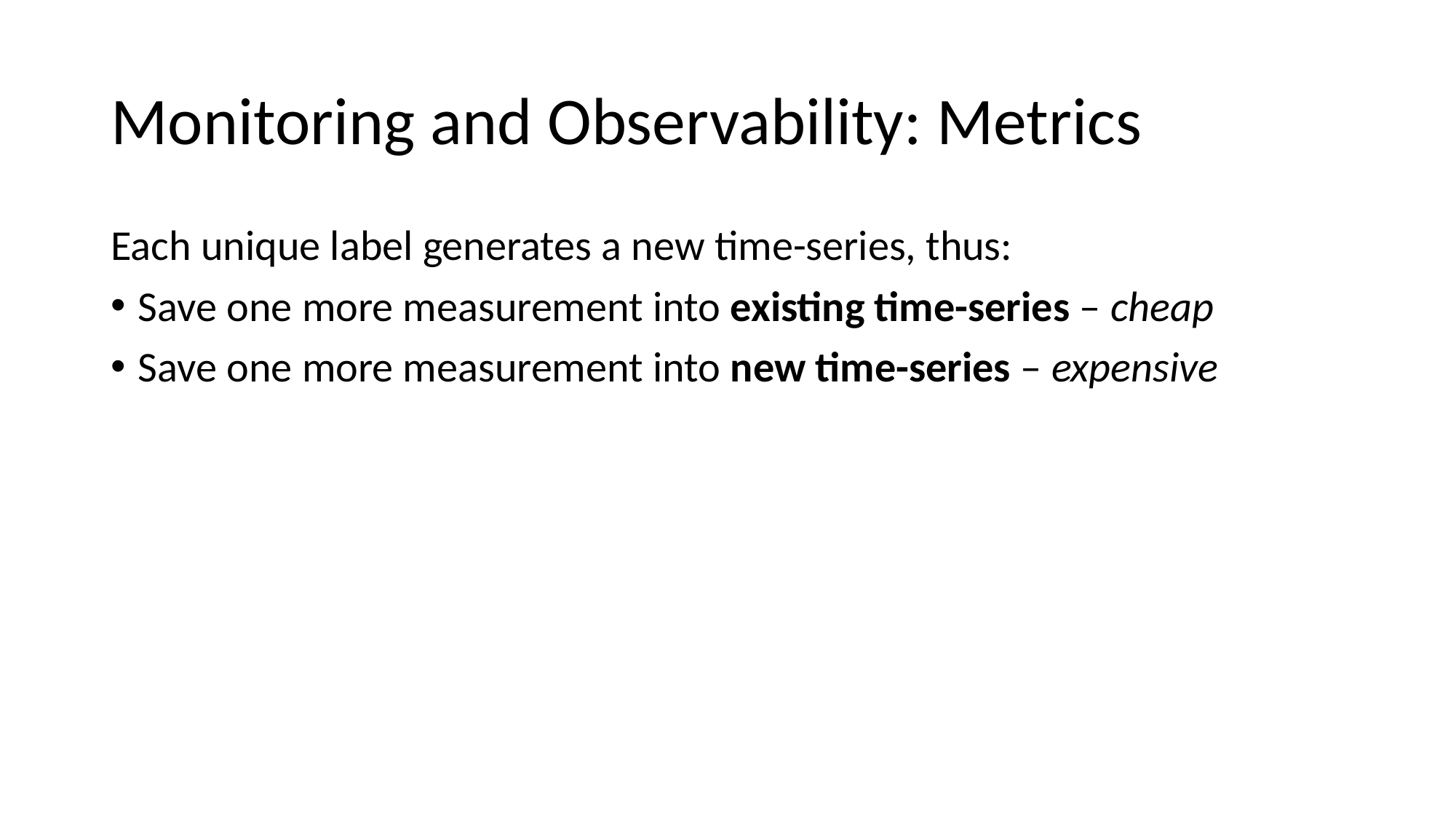

# Monitoring and Observability: Metrics
Each unique label generates a new time-series, thus:
Save one more measurement into existing time-series – cheap
Save one more measurement into new time-series – expensive